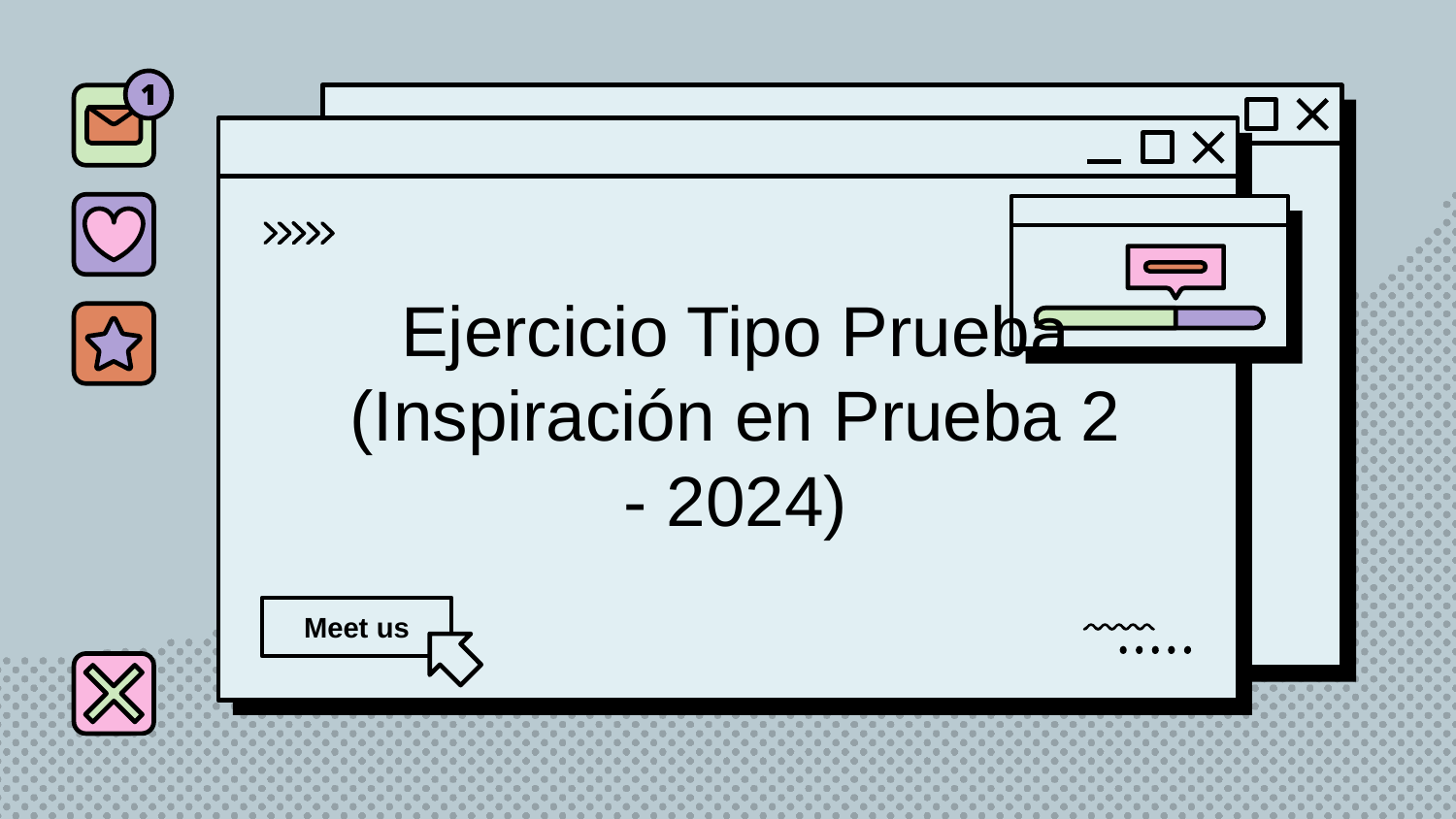

# Ejercicio Tipo Prueba (Inspiración en Prueba 2 - 2024)

Meet us